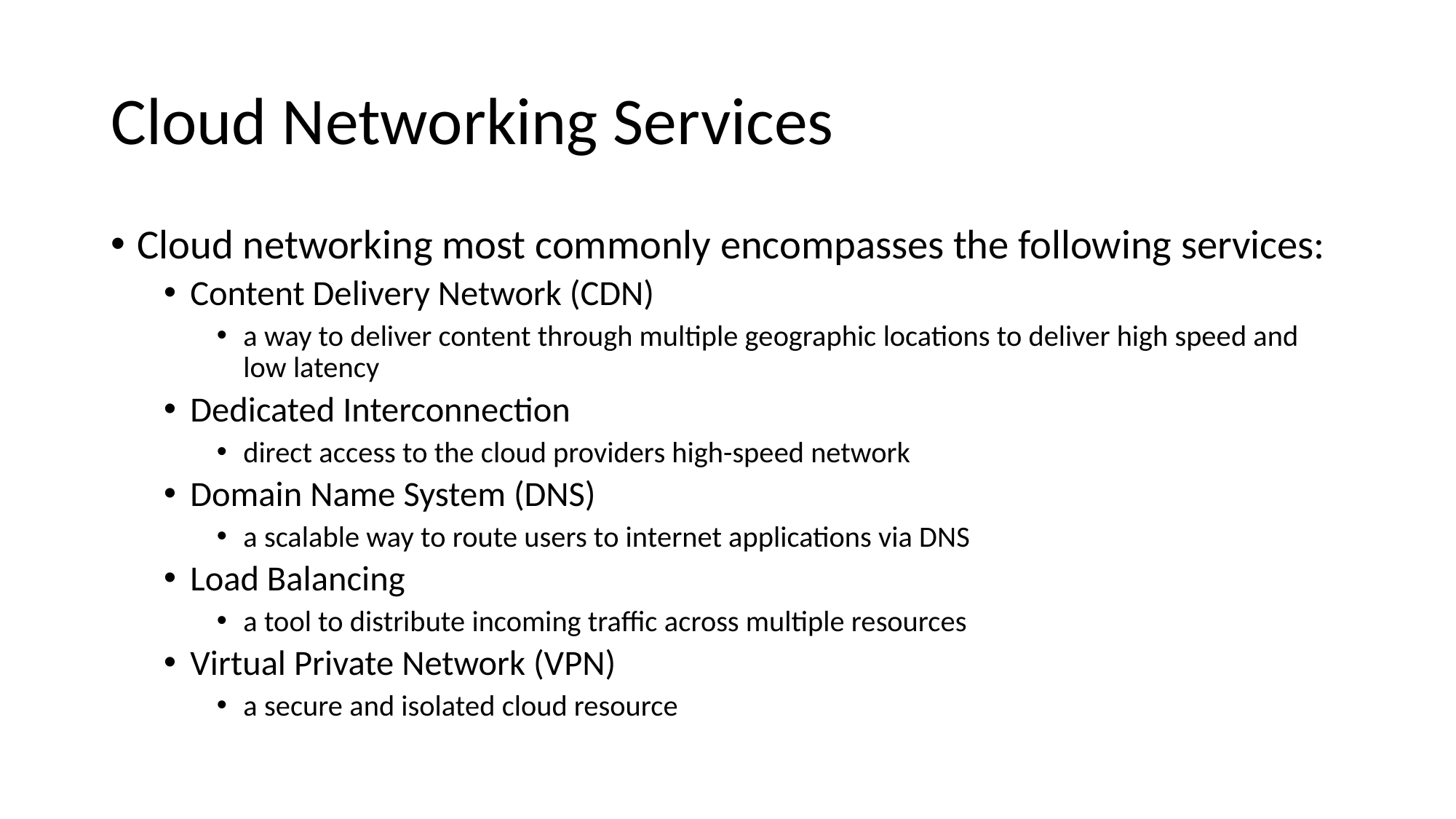

# Cloud Networking Services
Cloud networking most commonly encompasses the following services:
Content Delivery Network (CDN)
a way to deliver content through multiple geographic locations to deliver high speed and low latency
Dedicated Interconnection
direct access to the cloud providers high-speed network
Domain Name System (DNS)
a scalable way to route users to internet applications via DNS
Load Balancing
a tool to distribute incoming traffic across multiple resources
Virtual Private Network (VPN)
a secure and isolated cloud resource